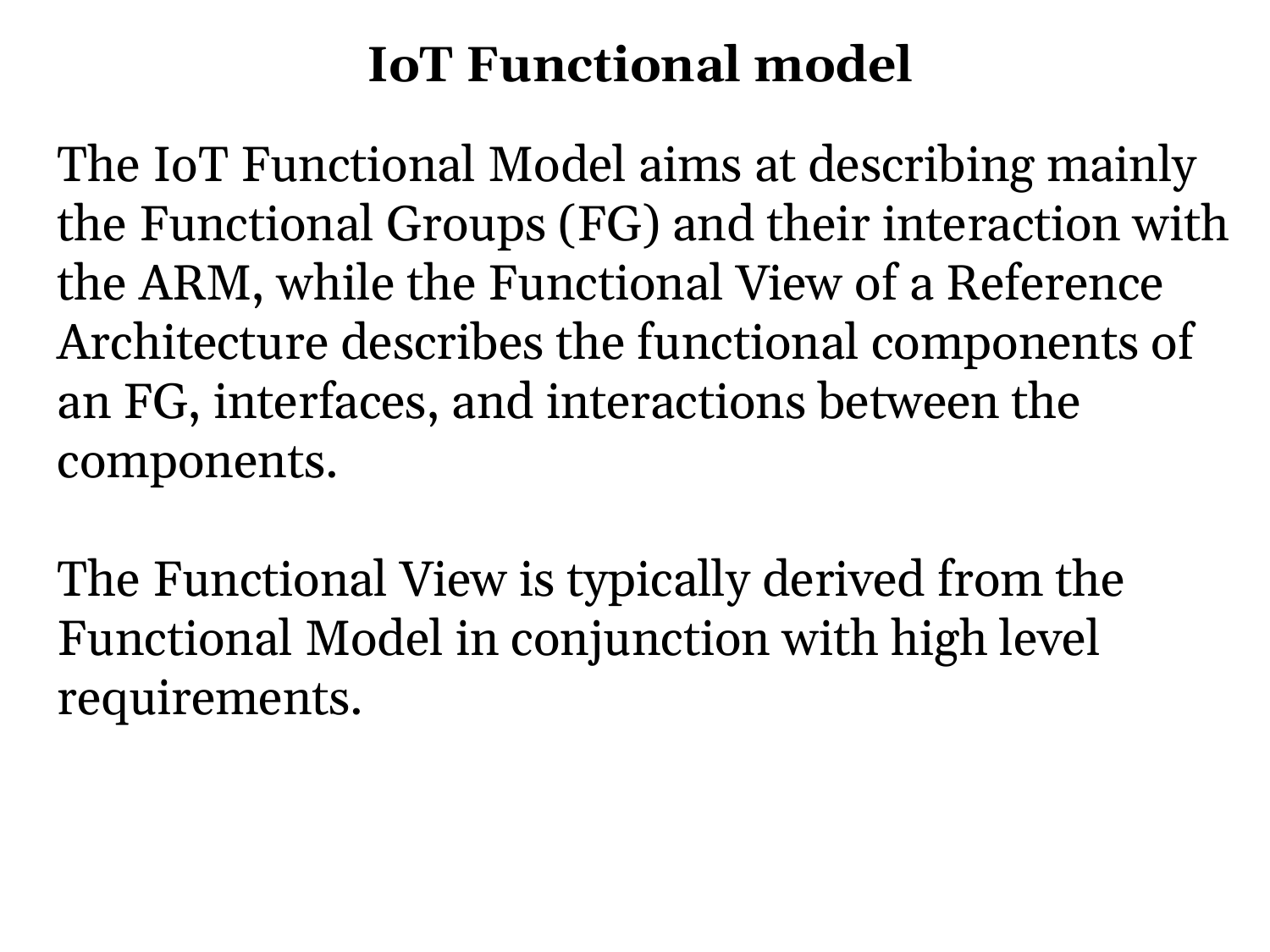

IoT Functional model
The IoT Functional Model aims at describing mainly the Functional Groups (FG) and their interaction with the ARM, while the Functional View of a Reference Architecture describes the functional components of an FG, interfaces, and interactions between the components.

The Functional View is typically derived from the Functional Model in conjunction with high level
requirements.